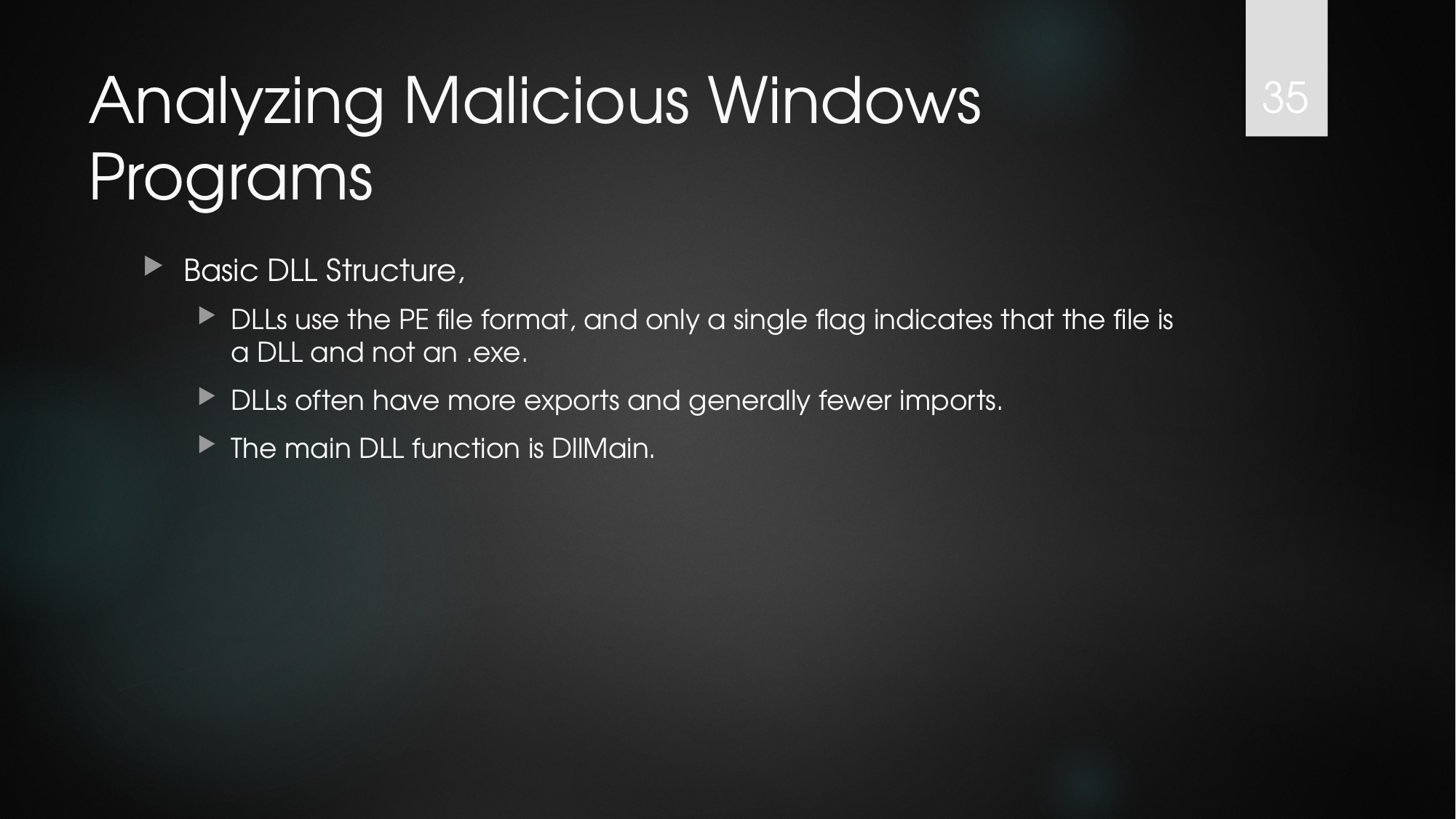

35
# Analyzing Malicious Windows Programs
Basic DLL Structure,
DLLs use the PE file format, and only a single flag indicates that the file is a DLL and not an .exe.
DLLs often have more exports and generally fewer imports.
The main DLL function is DllMain.